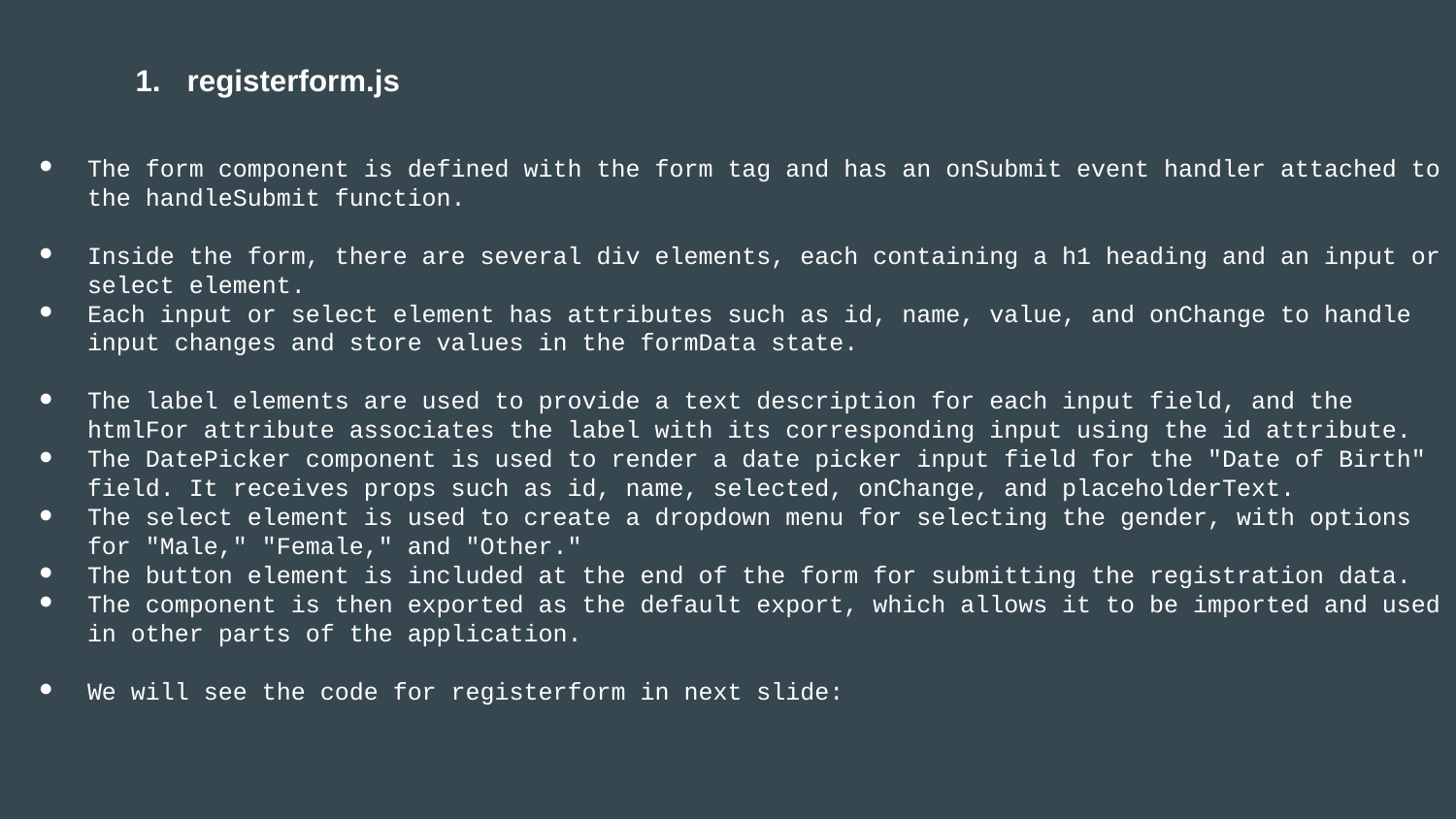

registerform.js
The form component is defined with the form tag and has an onSubmit event handler attached to the handleSubmit function.

Inside the form, there are several div elements, each containing a h1 heading and an input or select element.
Each input or select element has attributes such as id, name, value, and onChange to handle input changes and store values in the formData state.

The label elements are used to provide a text description for each input field, and the htmlFor attribute associates the label with its corresponding input using the id attribute.
The DatePicker component is used to render a date picker input field for the "Date of Birth" field. It receives props such as id, name, selected, onChange, and placeholderText.
The select element is used to create a dropdown menu for selecting the gender, with options for "Male," "Female," and "Other."
The button element is included at the end of the form for submitting the registration data.
The component is then exported as the default export, which allows it to be imported and used in other parts of the application.

We will see the code for registerform in next slide: